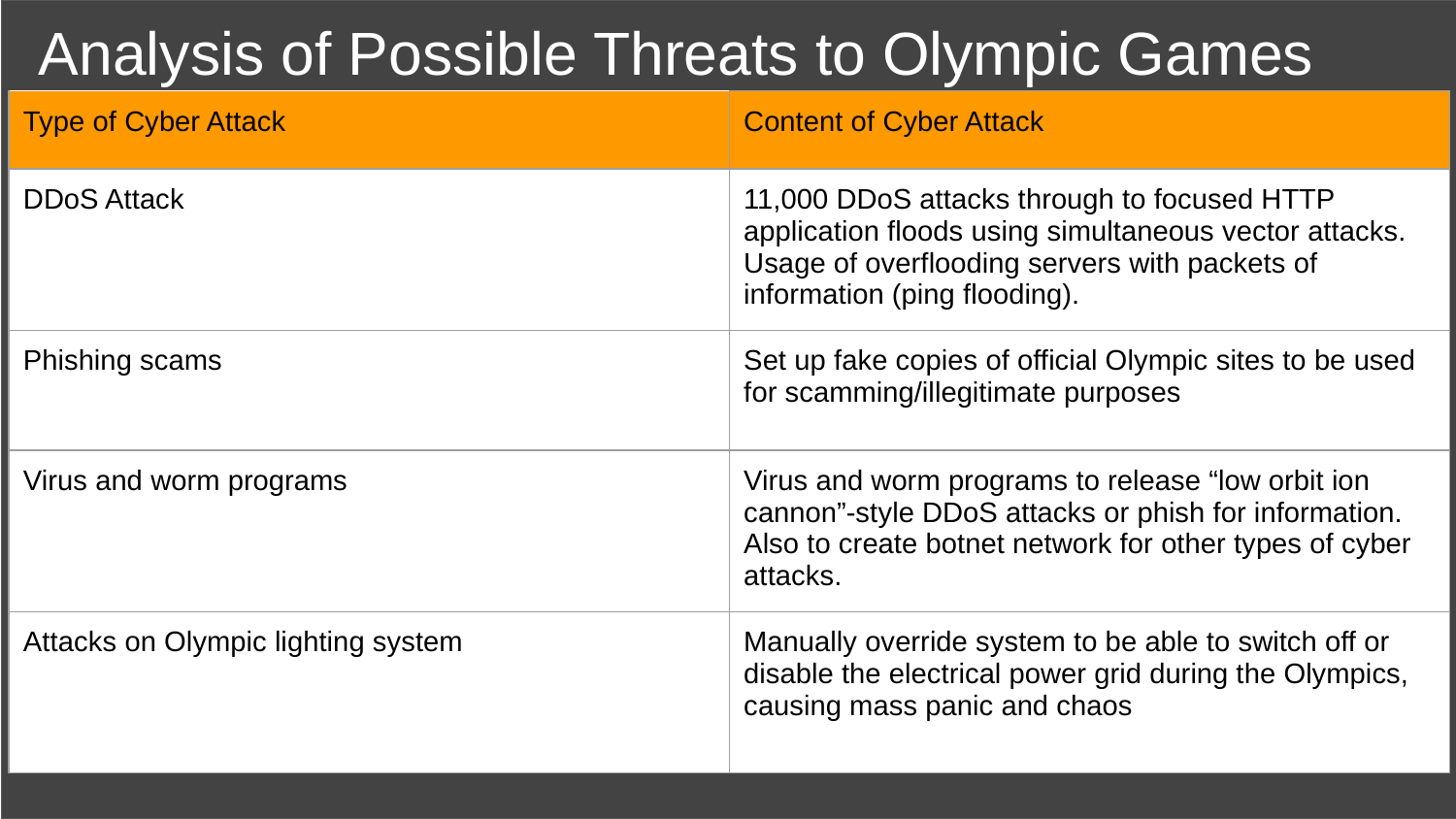

Analysis of Possible Threats to Olympic Games
| Type of Cyber Attack | Content of Cyber Attack |
| --- | --- |
| DDoS Attack | 11,000 DDoS attacks through to focused HTTP application floods using simultaneous vector attacks. Usage of overflooding servers with packets of information (ping flooding). |
| Phishing scams | Set up fake copies of official Olympic sites to be used for scamming/illegitimate purposes |
| Virus and worm programs | Virus and worm programs to release “low orbit ion cannon”-style DDoS attacks or phish for information. Also to create botnet network for other types of cyber attacks. |
| Attacks on Olympic lighting system | Manually override system to be able to switch off or disable the electrical power grid during the Olympics, causing mass panic and chaos |
#